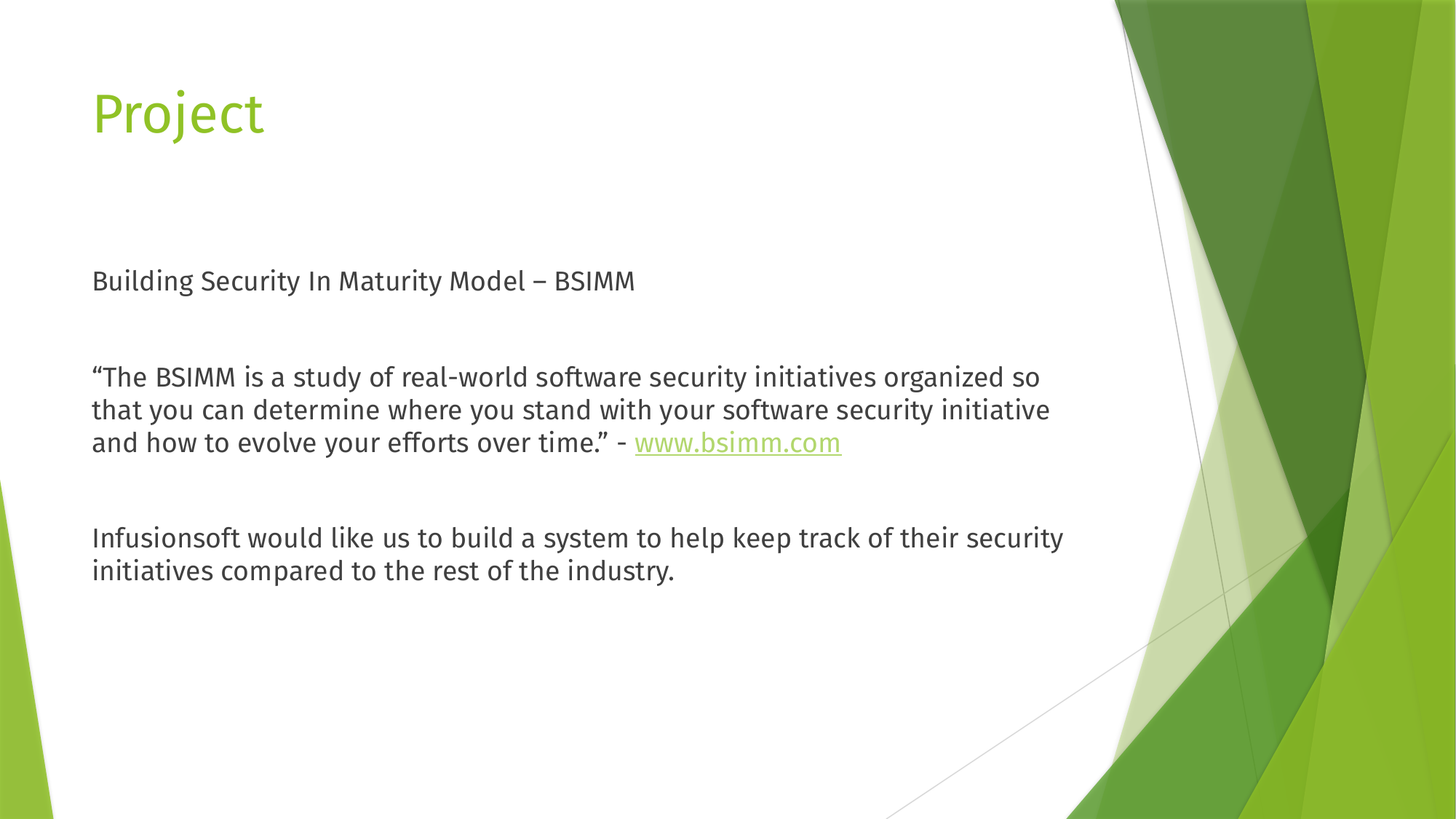

# Project
Building Security In Maturity Model – BSIMM

“The BSIMM is a study of real-world software security initiatives organized so that you can determine where you stand with your software security initiative and how to evolve your efforts over time.” - www.bsimm.com

Infusionsoft would like us to build a system to help keep track of their security initiatives compared to the rest of the industry.